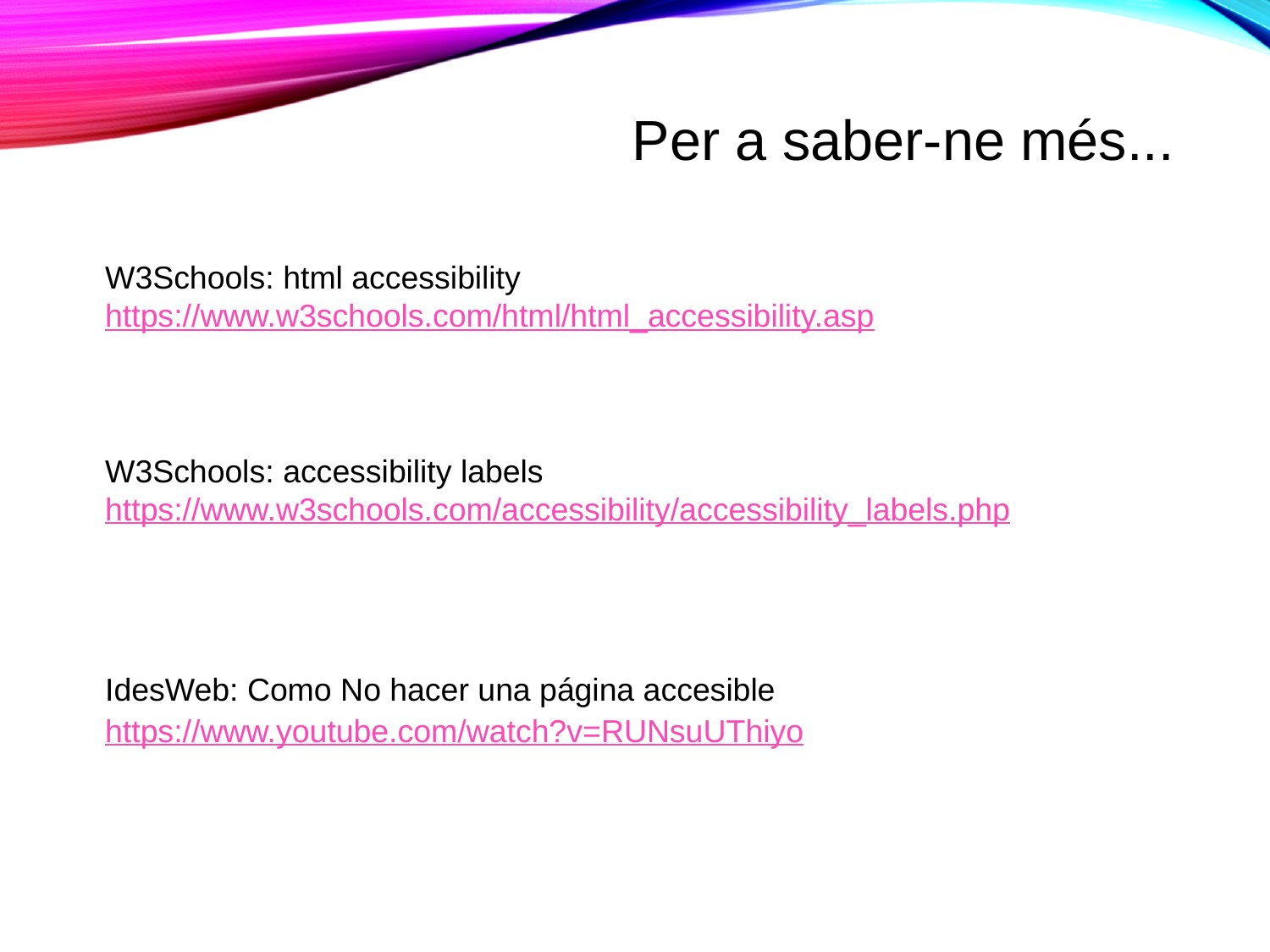

# Per a saber-ne més...
W3Schools: html accessibility
https://www.w3schools.com/html/html_accessibility.asp

W3Schools: accessibility labels
https://www.w3schools.com/accessibility/accessibility_labels.php

IdesWeb: Como No hacer una página accesible
https://www.youtube.com/watch?v=RUNsuUThiyo